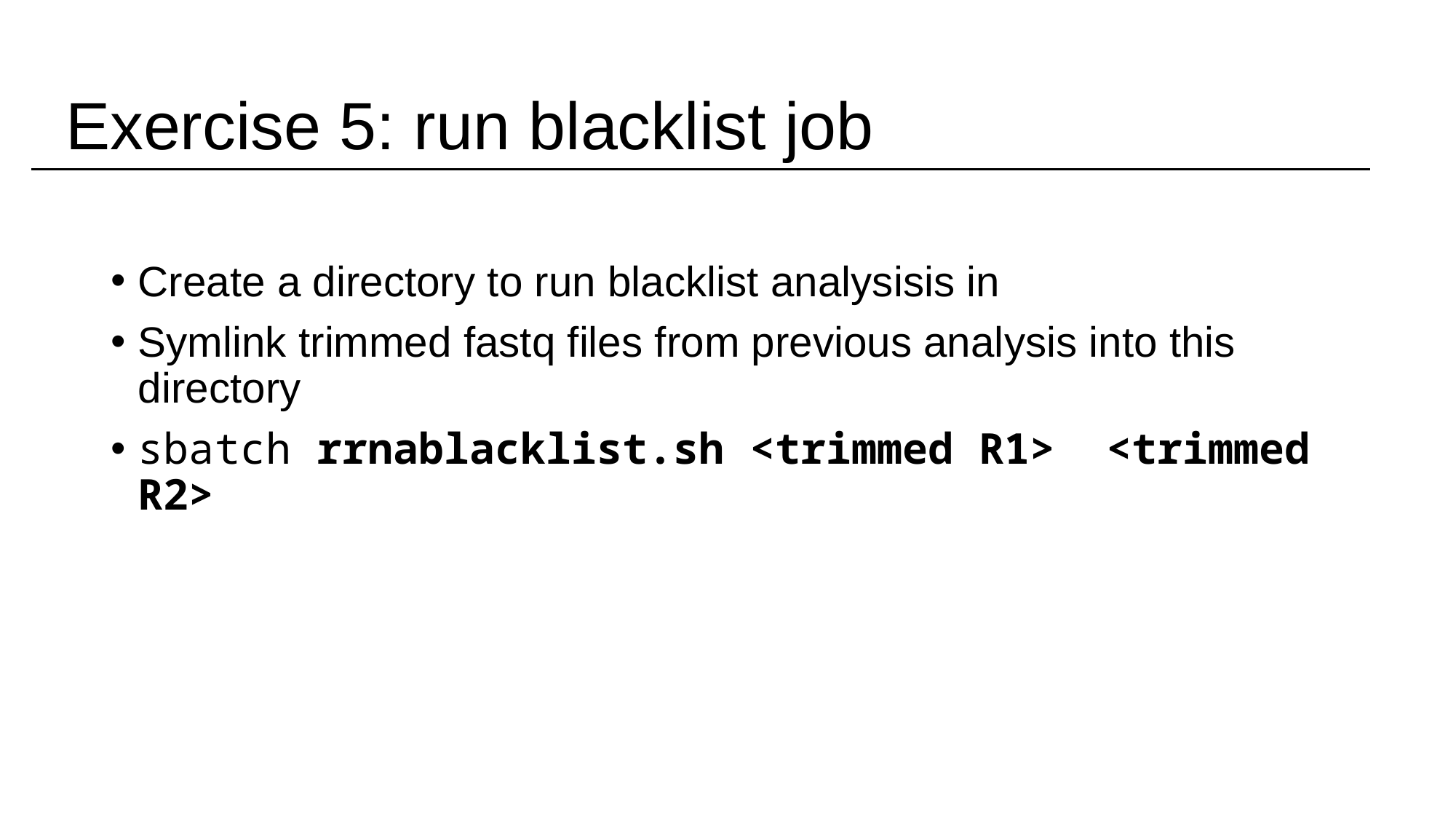

Exercise 5: run blacklist job
Create a directory to run blacklist analysisis in
Symlink trimmed fastq files from previous analysis into this directory
sbatch rrnablacklist.sh <trimmed R1>  <trimmed R2>